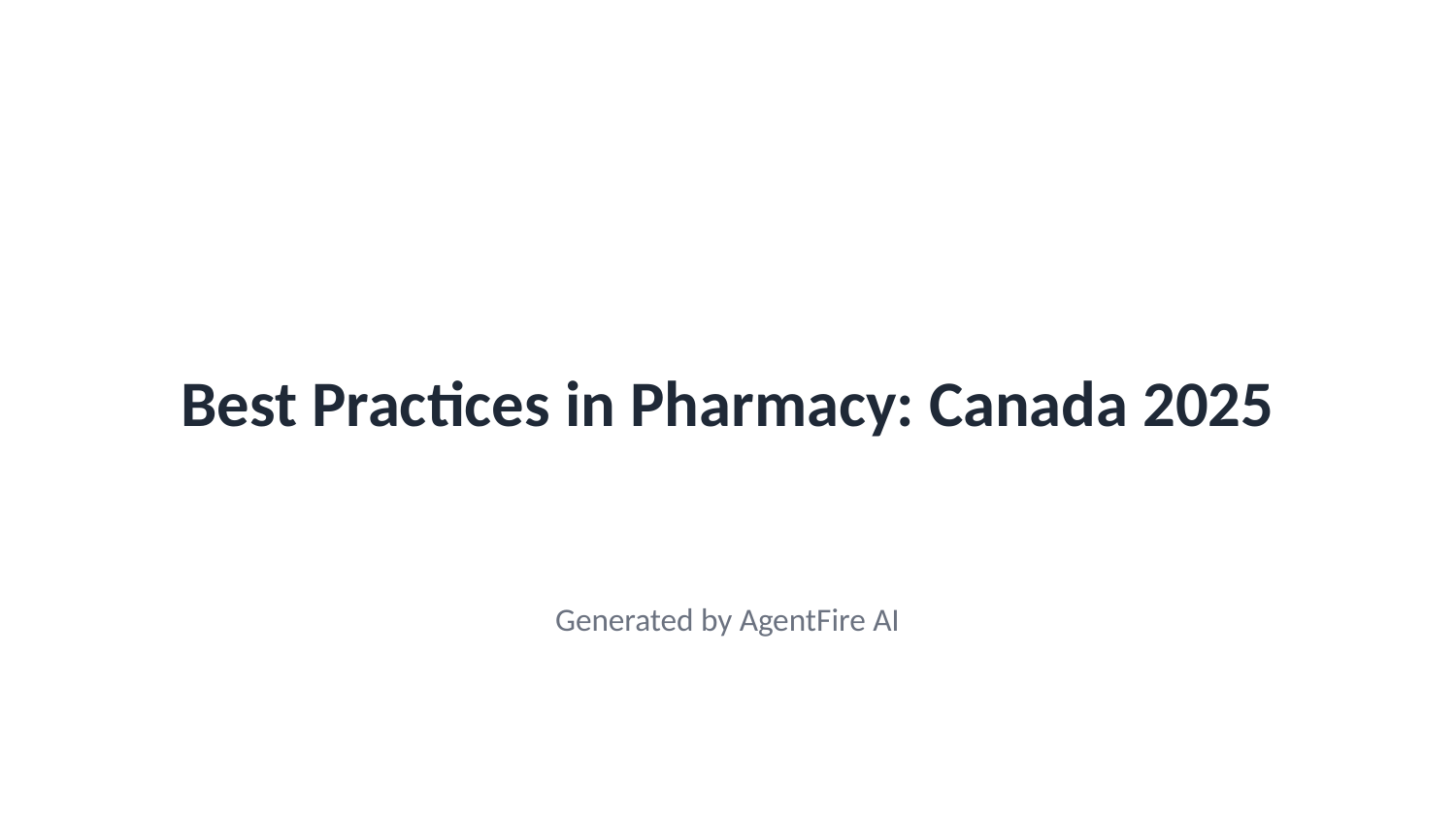

Best Practices in Pharmacy: Canada 2025
Generated by AgentFire AI